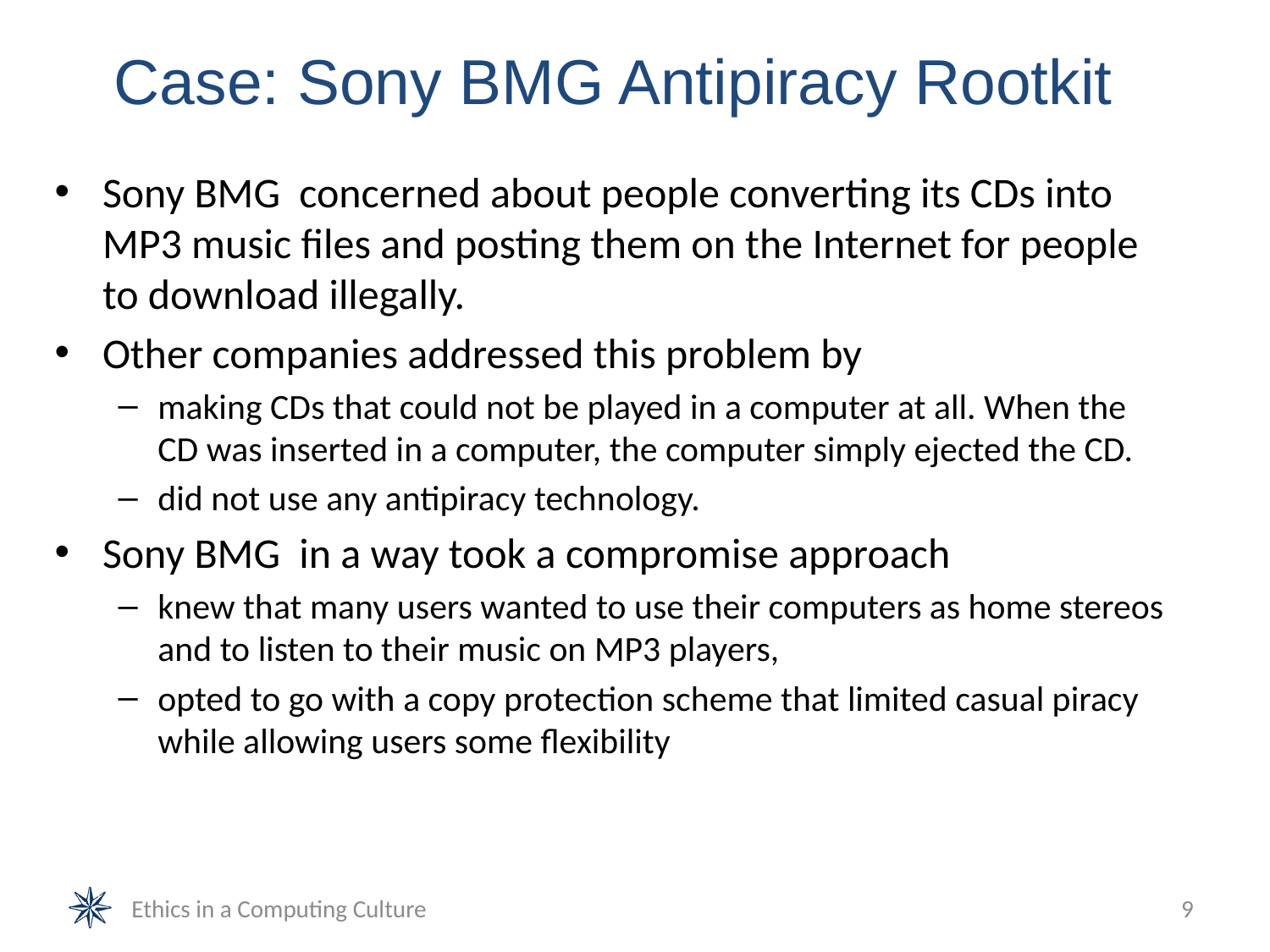

# Case: Sony BMG Antipiracy Rootkit
Sony BMG  concerned about people converting its CDs into MP3 music files and posting them on the Internet for people to download illegally.
Other companies addressed this problem by
making CDs that could not be played in a computer at all. When the CD was inserted in a computer, the computer simply ejected the CD.
did not use any antipiracy technology.
Sony BMG  in a way took a compromise approach
knew that many users wanted to use their computers as home stereos and to listen to their music on MP3 players,
opted to go with a copy protection scheme that limited casual piracy while allowing users some flexibility

Ethics in a Computing Culture
9